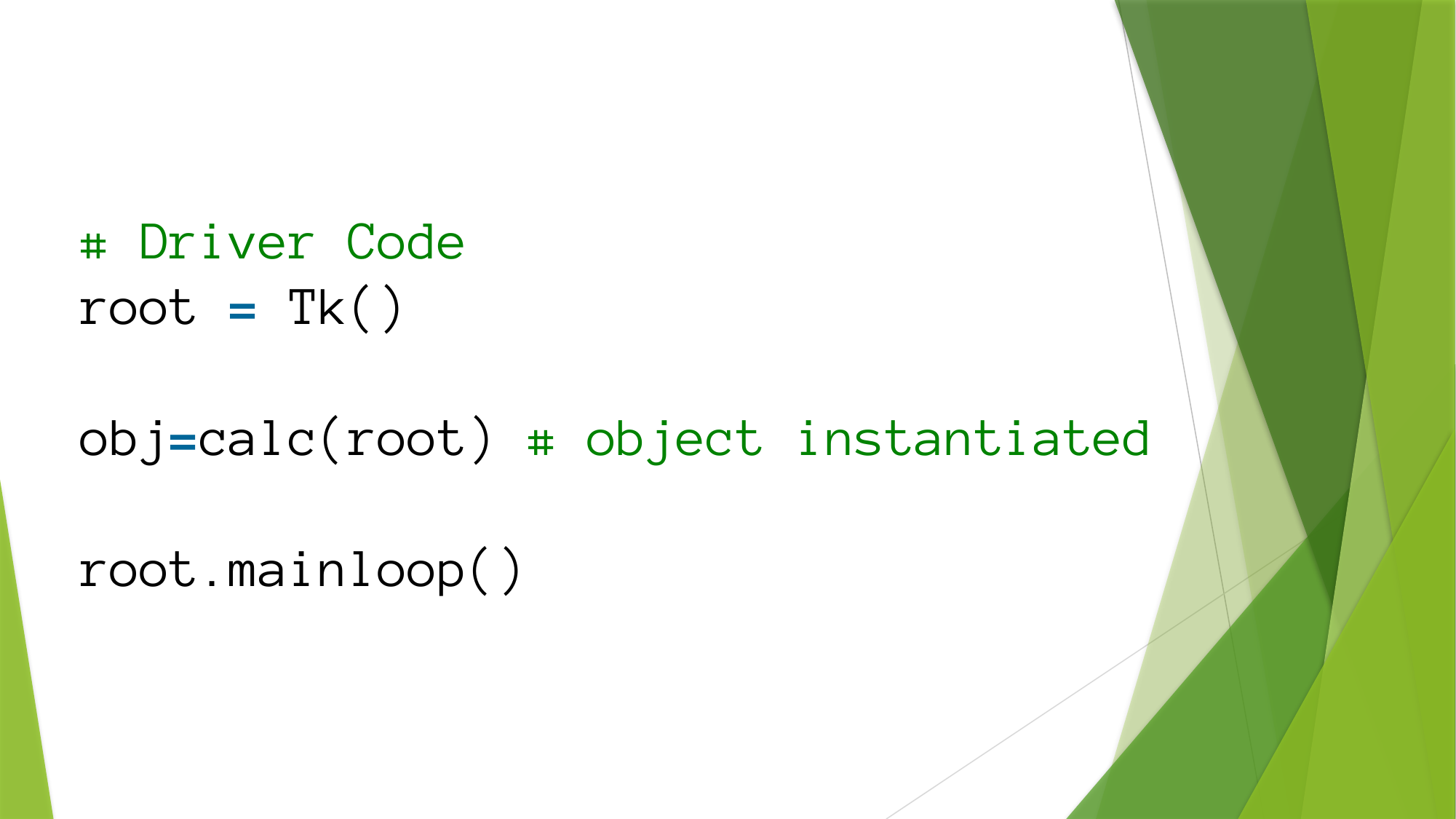

# Driver Code
root = Tk()

obj=calc(root) # object instantiated

root.mainloop()